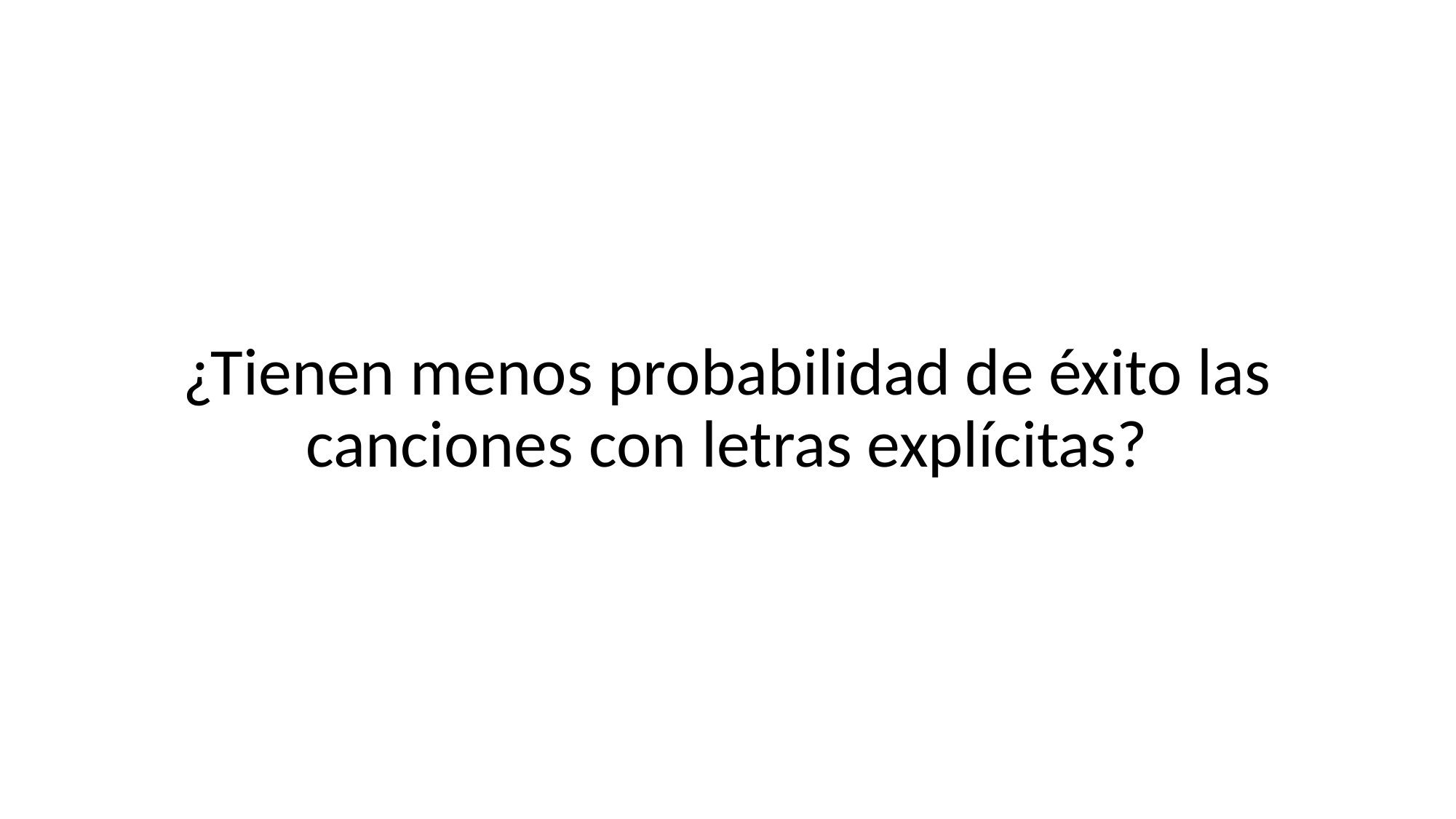

# ¿Tienen menos probabilidad de éxito las canciones con letras explícitas?